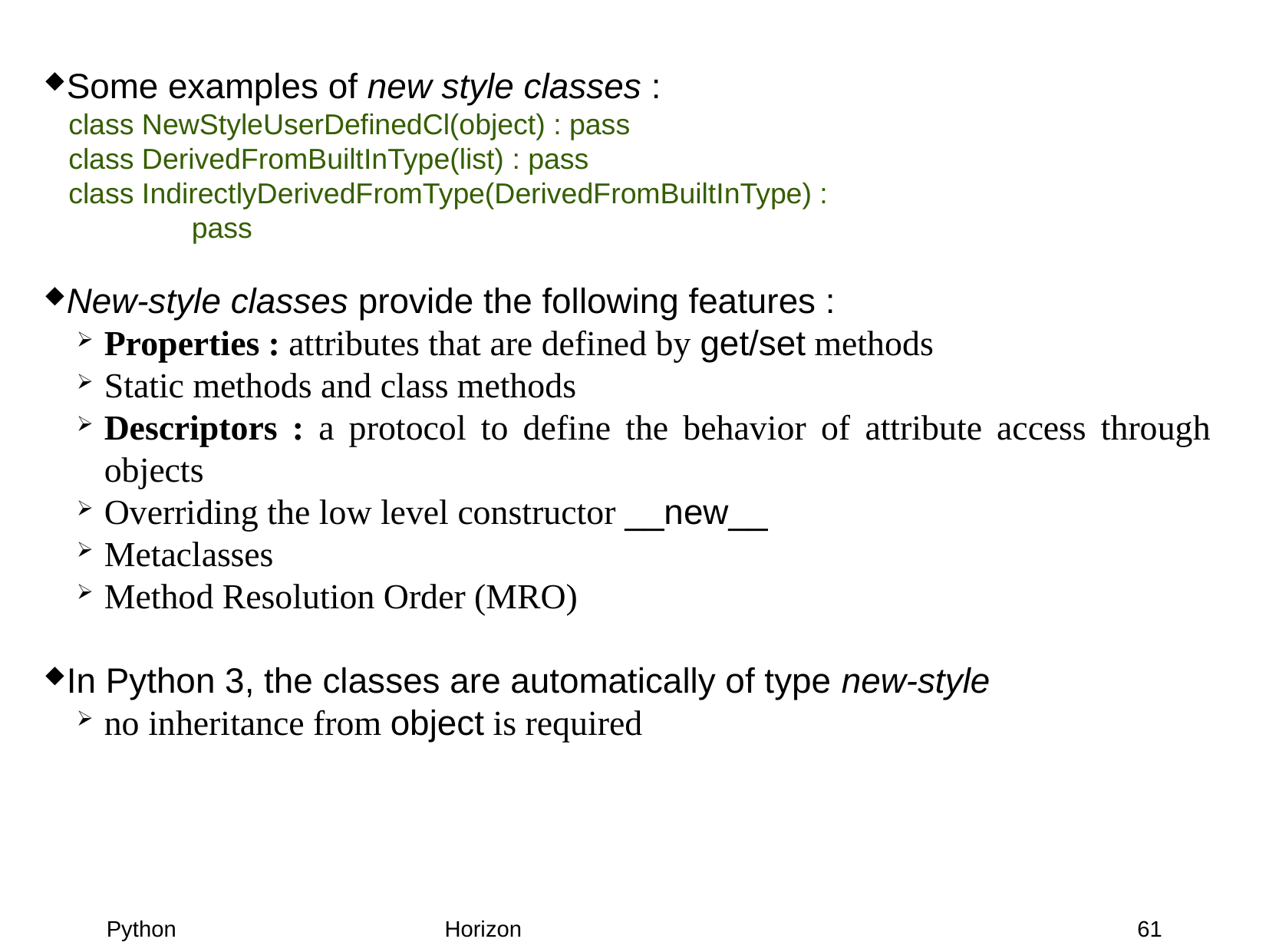

Some examples of new style classes :
	class NewStyleUserDefinedCl(object) : pass
	class DerivedFromBuiltInType(list) : pass
	class IndirectlyDerivedFromType(DerivedFromBuiltInType) :
		 pass

New-style classes provide the following features :
Properties : attributes that are defined by get/set methods
Static methods and class methods
Descriptors : a protocol to define the behavior of attribute access through objects
Overriding the low level constructor __new__
Metaclasses
Method Resolution Order (MRO)

In Python 3, the classes are automatically of type new-style
no inheritance from object is required
61
Python
Horizon